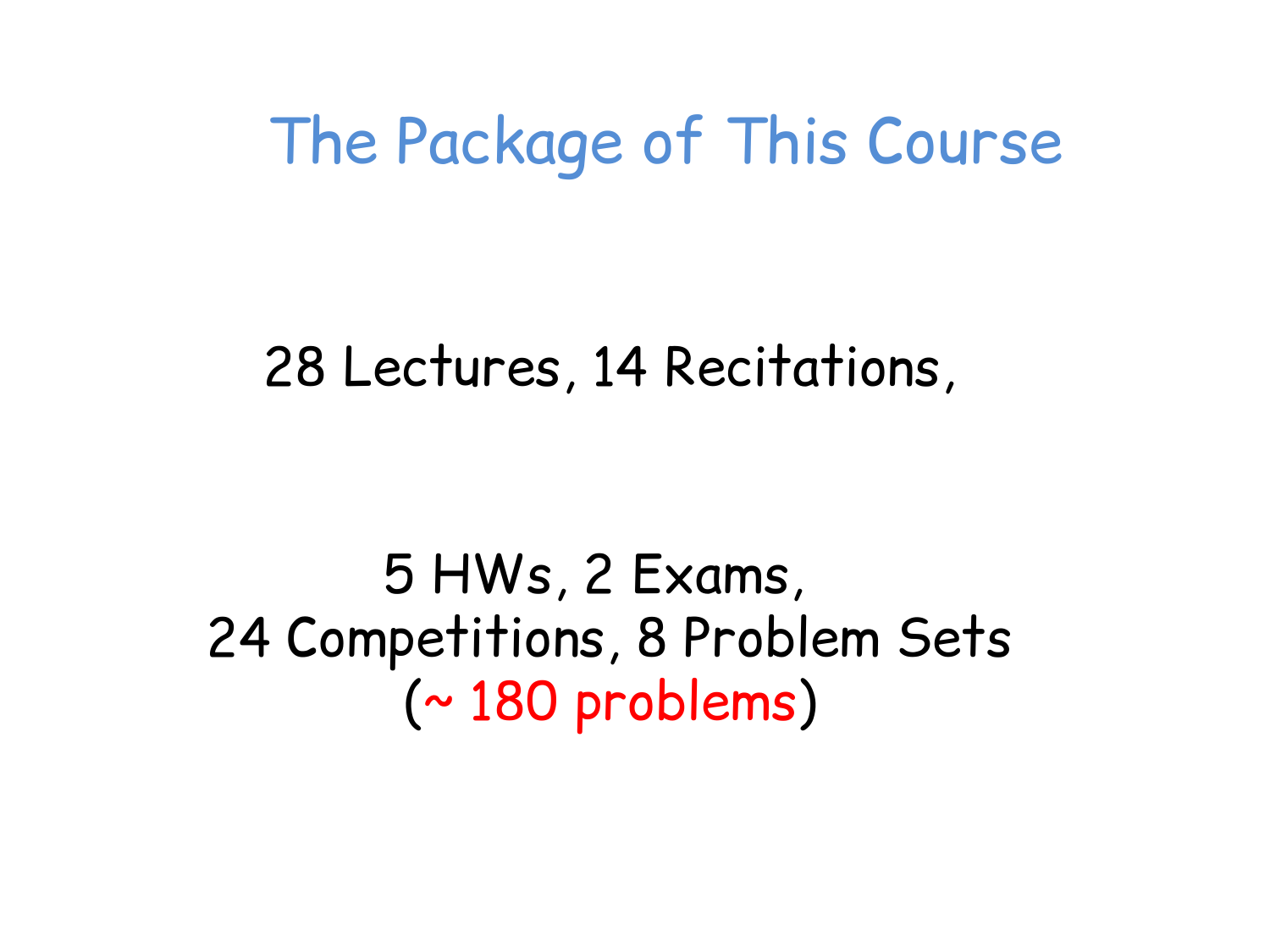

The Package of This Course
28 Lectures, 14 Recitations,
5 HWs, 2 Exams,
24 Competitions, 8 Problem Sets
(~ 180 problems)